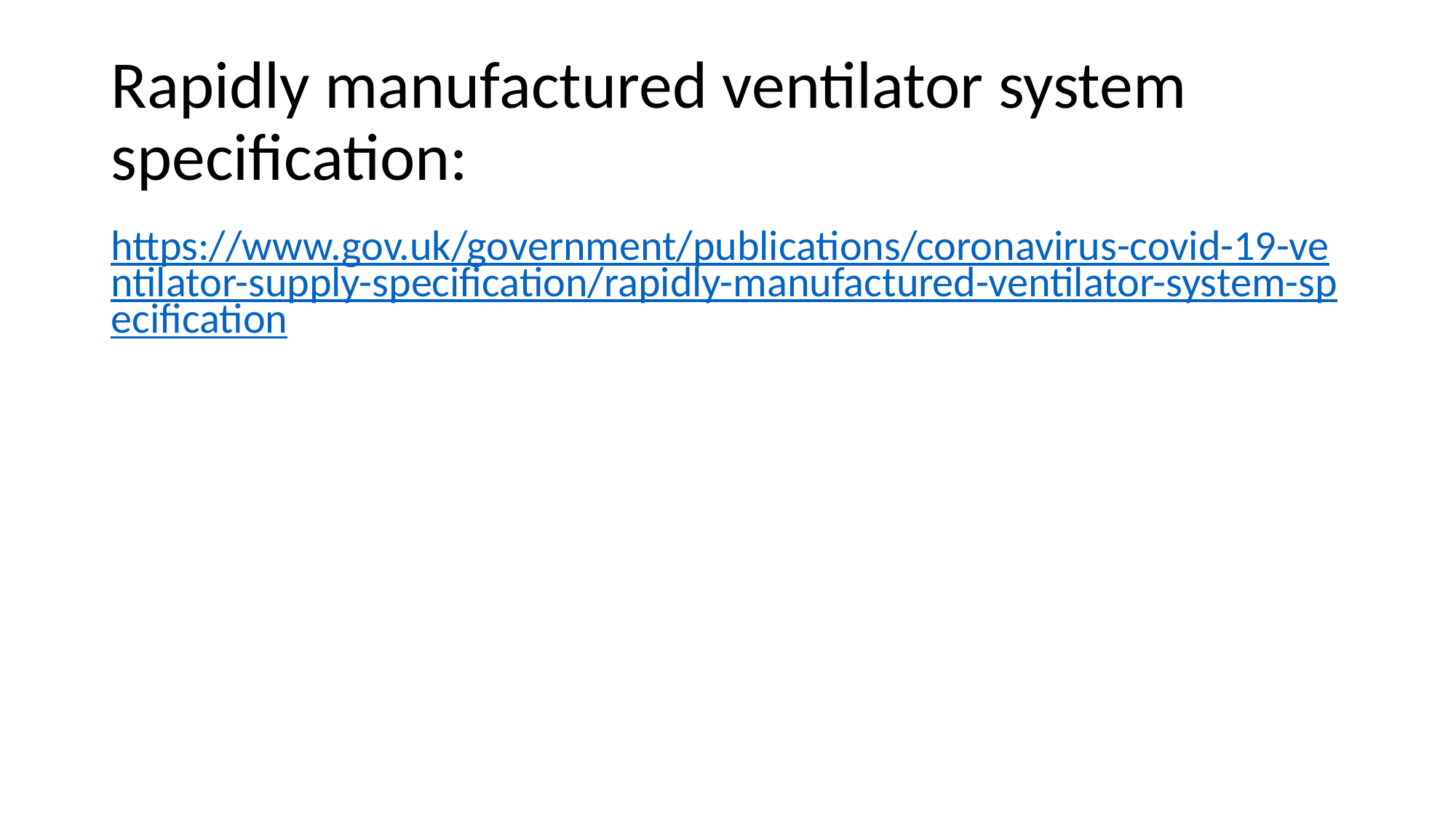

# Rapidly manufactured ventilator system specification:
https://www.gov.uk/government/publications/coronavirus-covid-19-ventilator-supply-specification/rapidly-manufactured-ventilator-system-specification